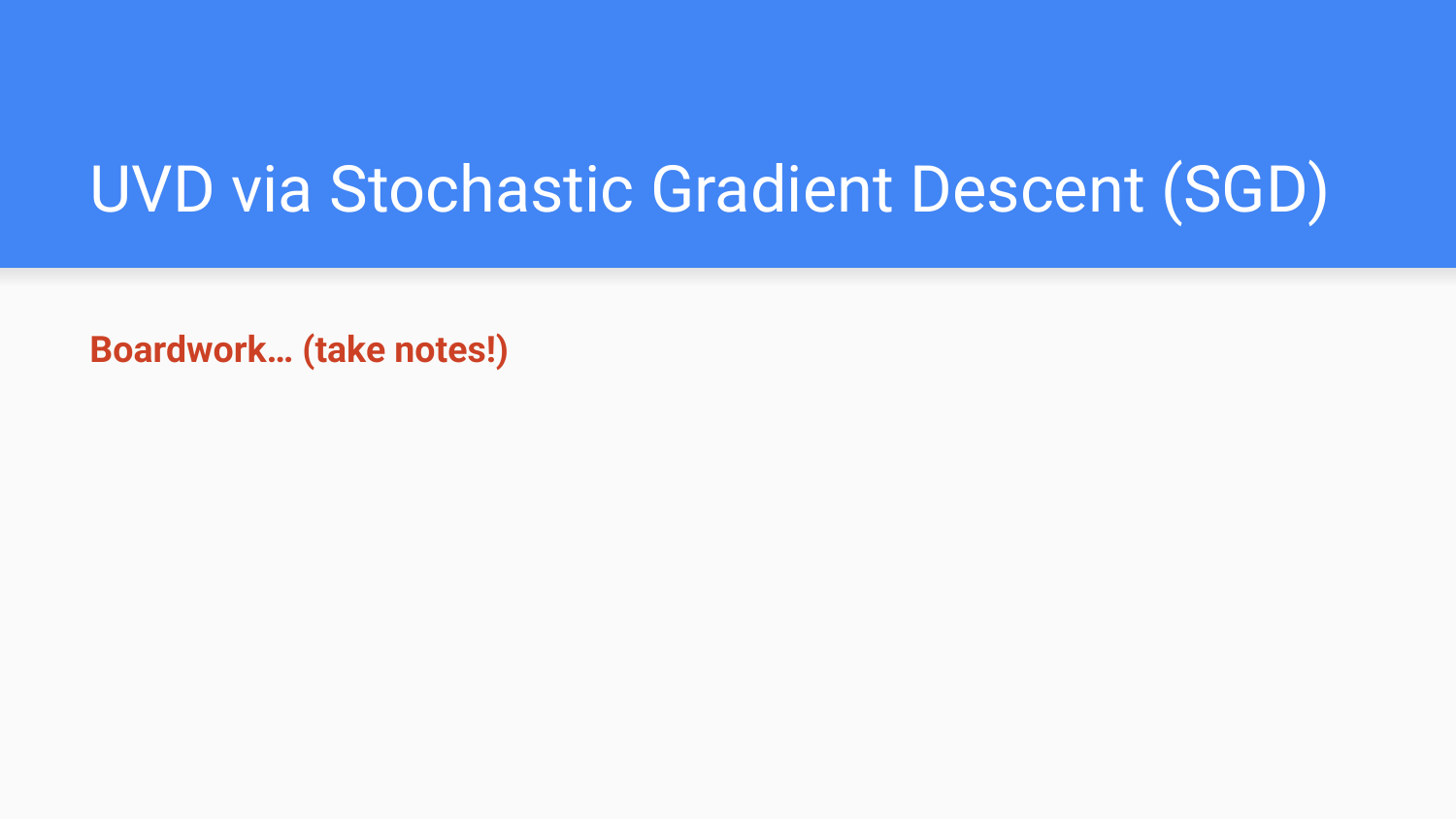

# UVD via Stochastic Gradient Descent (SGD)
Boardwork… (take notes!)